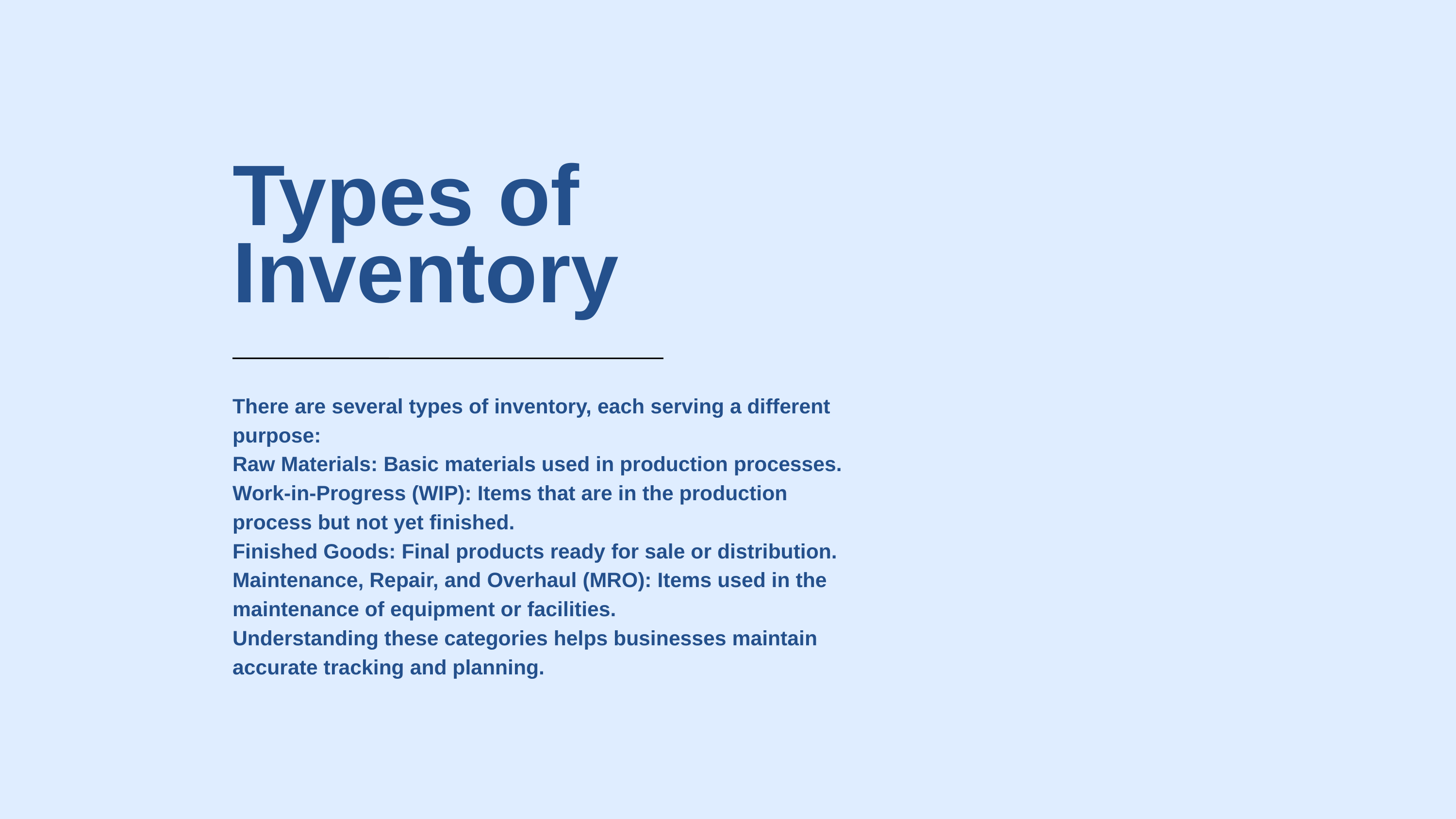

Types of Inventory

There are several types of inventory, each serving a different purpose:
Raw Materials: Basic materials used in production processes.
Work-in-Progress (WIP): Items that are in the production process but not yet finished.
Finished Goods: Final products ready for sale or distribution.
Maintenance, Repair, and Overhaul (MRO): Items used in the maintenance of equipment or facilities.
Understanding these categories helps businesses maintain accurate tracking and planning.